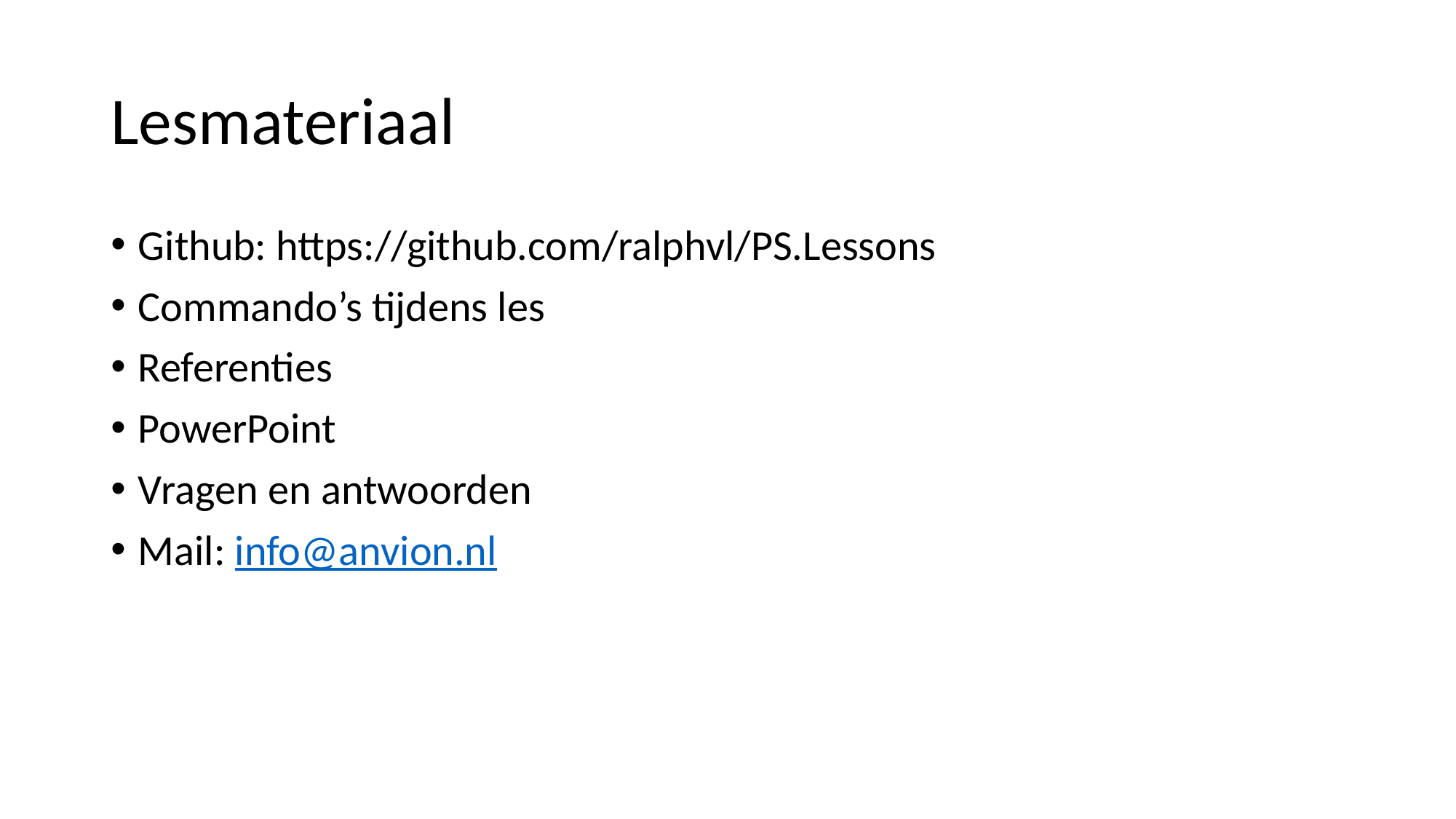

# Lesmateriaal
Github: https://github.com/ralphvl/PS.Lessons
Commando’s tijdens les
Referenties
PowerPoint
Vragen en antwoorden
Mail: info@anvion.nl